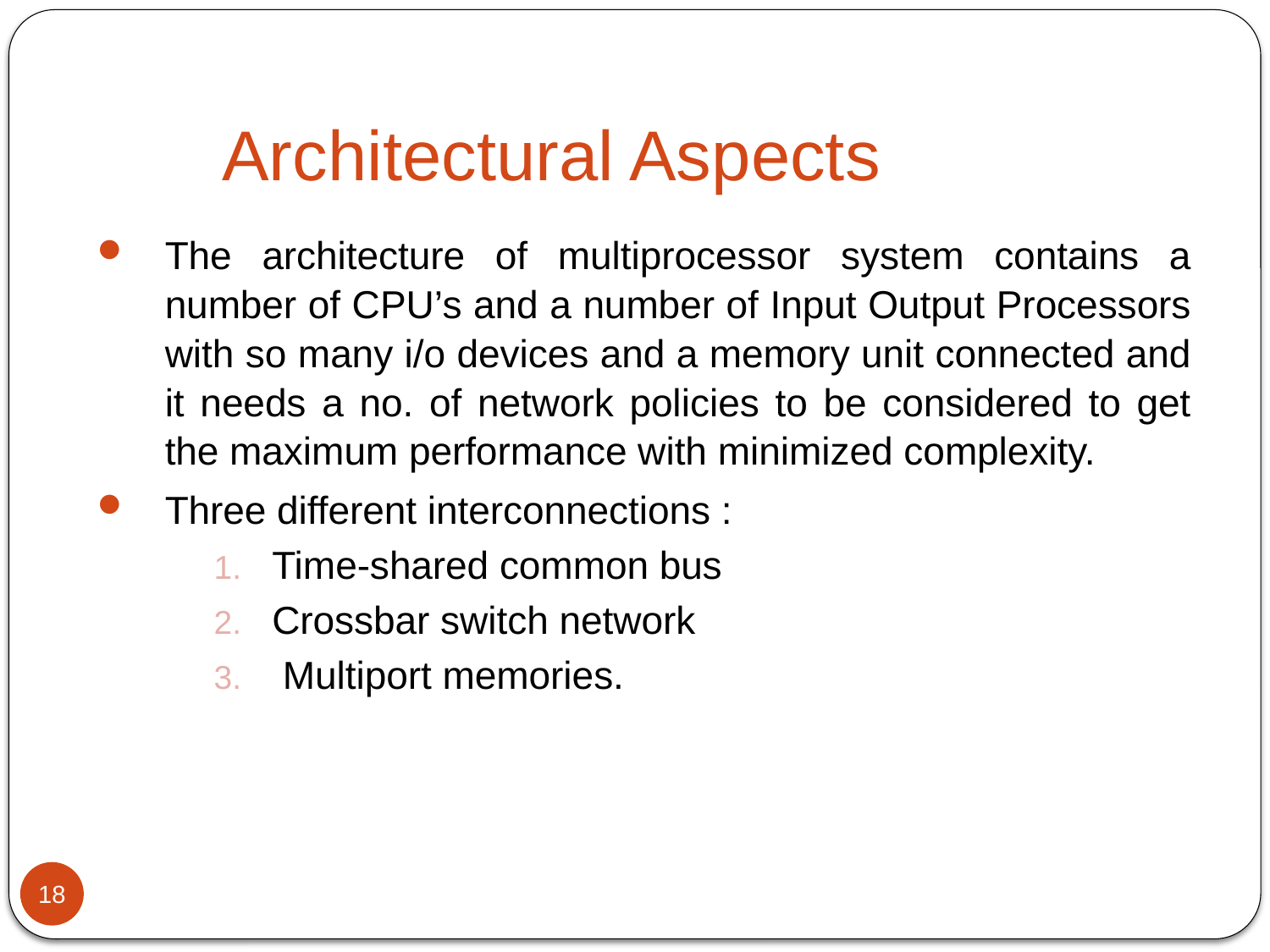

Architectural Aspects
The architecture of multiprocessor system contains a number of CPU’s and a number of Input Output Processors with so many i/o devices and a memory unit connected and it needs a no. of network policies to be considered to get the maximum performance with minimized complexity.
Three different interconnections :
Time-shared common bus
Crossbar switch network
 Multiport memories.

18